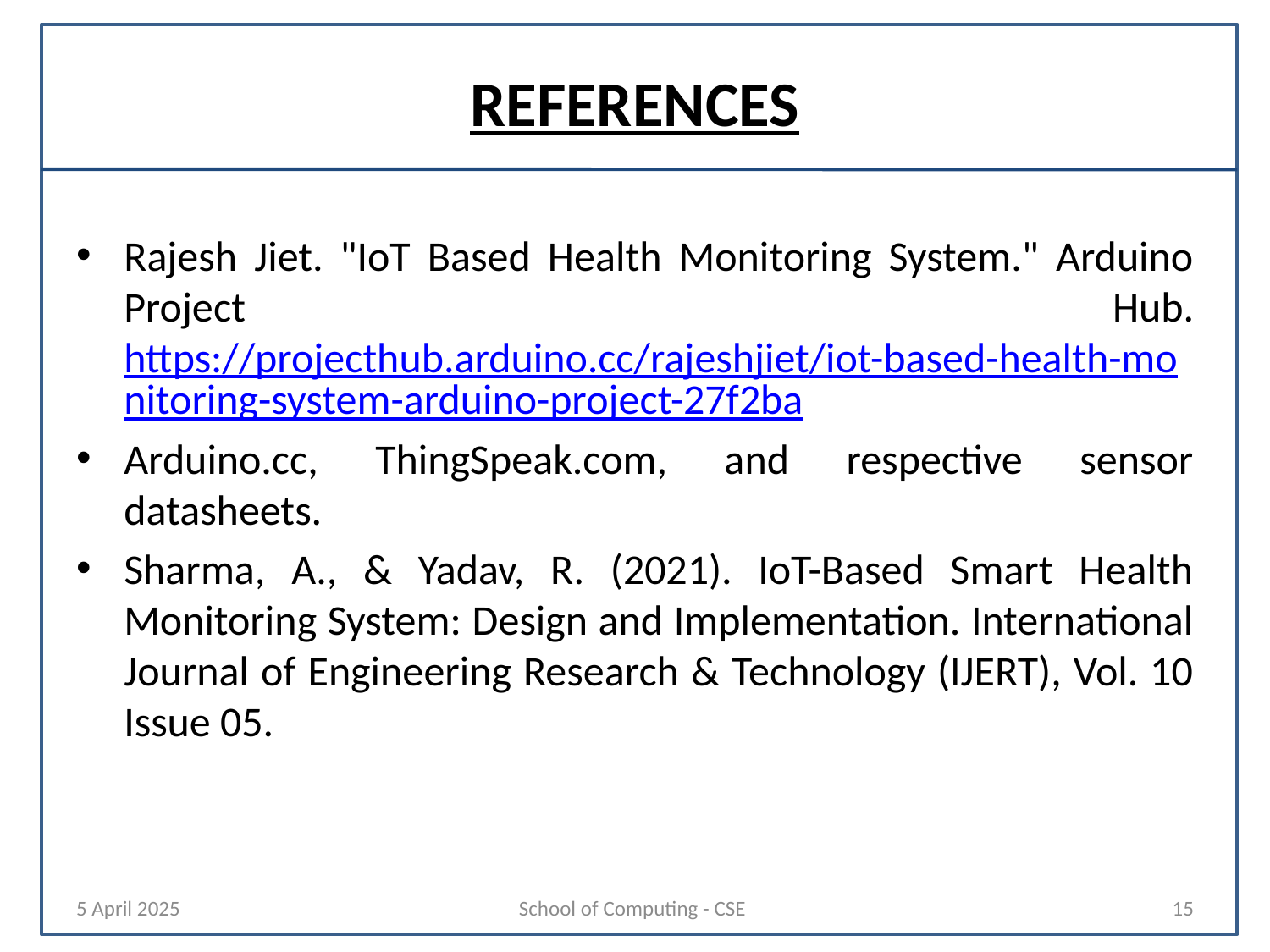

# REFERENCES
Rajesh Jiet. "IoT Based Health Monitoring System." Arduino Project Hub. https://projecthub.arduino.cc/rajeshjiet/iot-based-health-monitoring-system-arduino-project-27f2ba
Arduino.cc, ThingSpeak.com, and respective sensor datasheets.
Sharma, A., & Yadav, R. (2021). IoT-Based Smart Health Monitoring System: Design and Implementation. International Journal of Engineering Research & Technology (IJERT), Vol. 10 Issue 05.
5 April 2025
School of Computing - CSE
15